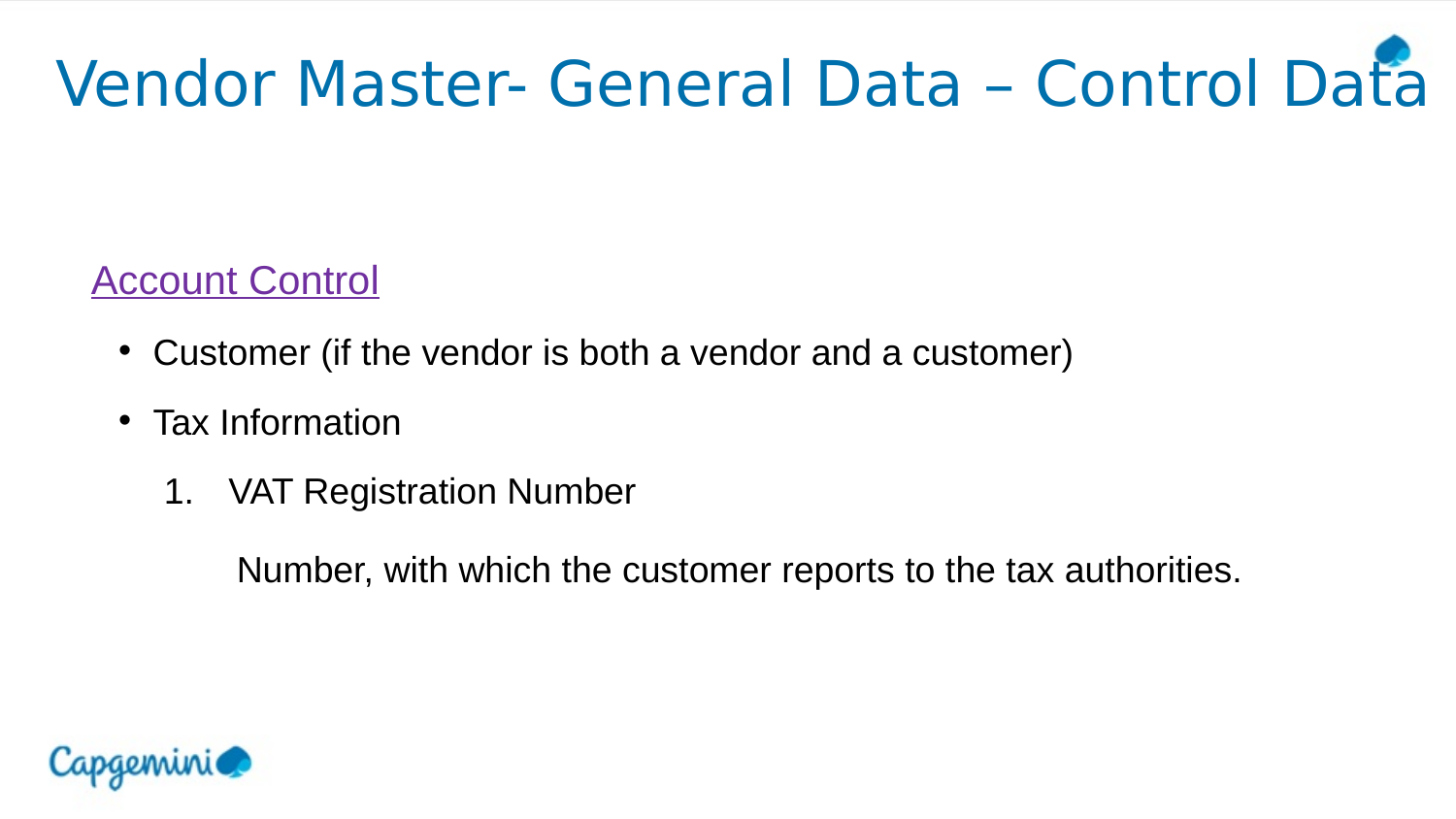

# Vendor Master- General Data – Control Data

Account Control

Customer (if the vendor is both a vendor and a customer)

Tax Information

 VAT Registration Number

	Number, with which the customer reports to the tax authorities.